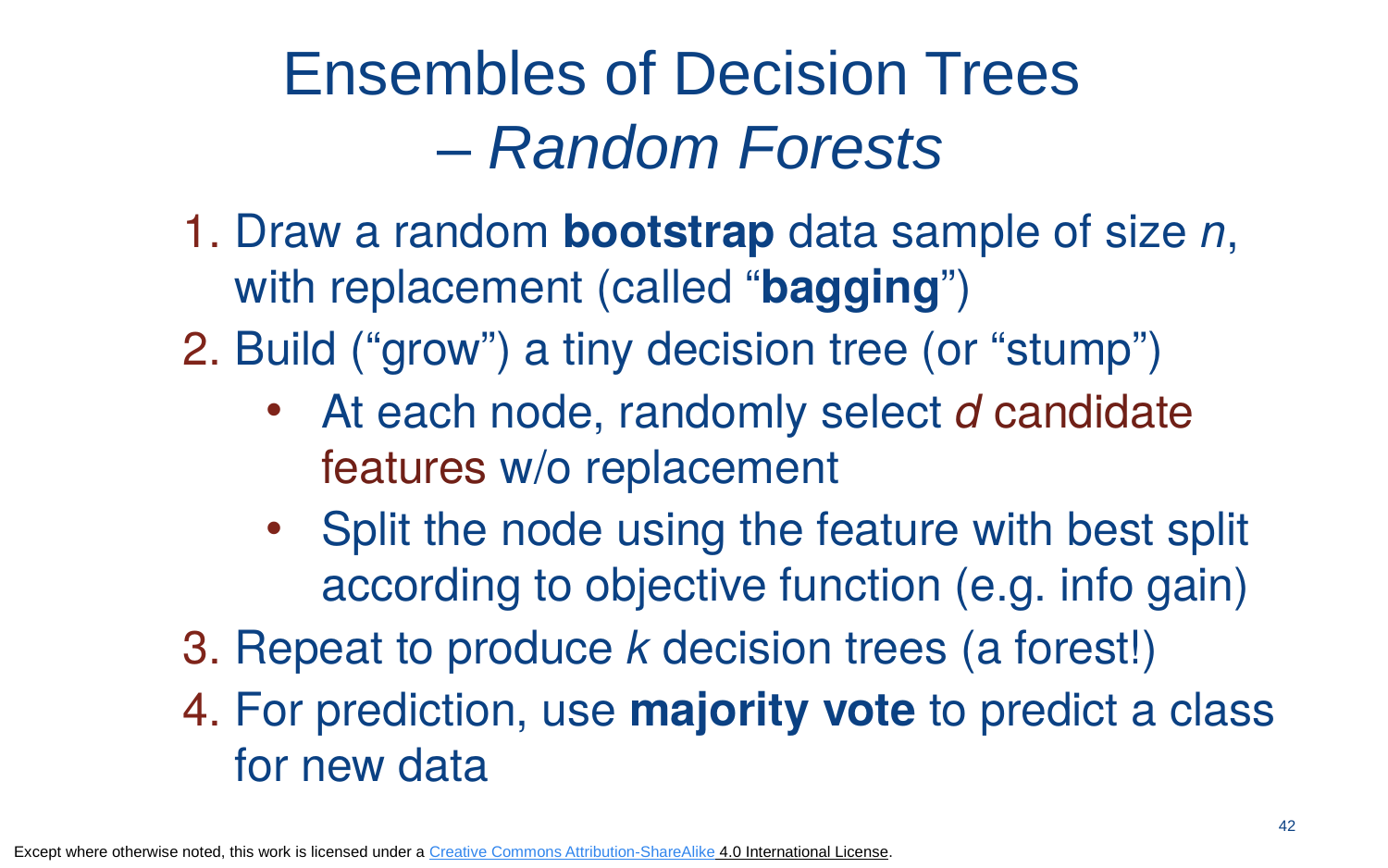

# Ensembles of Decision Trees – Random Forests
Draw a random bootstrap data sample of size n, with replacement (called “bagging”)
Build (“grow”) a tiny decision tree (or “stump”)
At each node, randomly select d candidate features w/o replacement
Split the node using the feature with best split according to objective function (e.g. info gain)
Repeat to produce k decision trees (a forest!)
For prediction, use majority vote to predict a class for new data
42